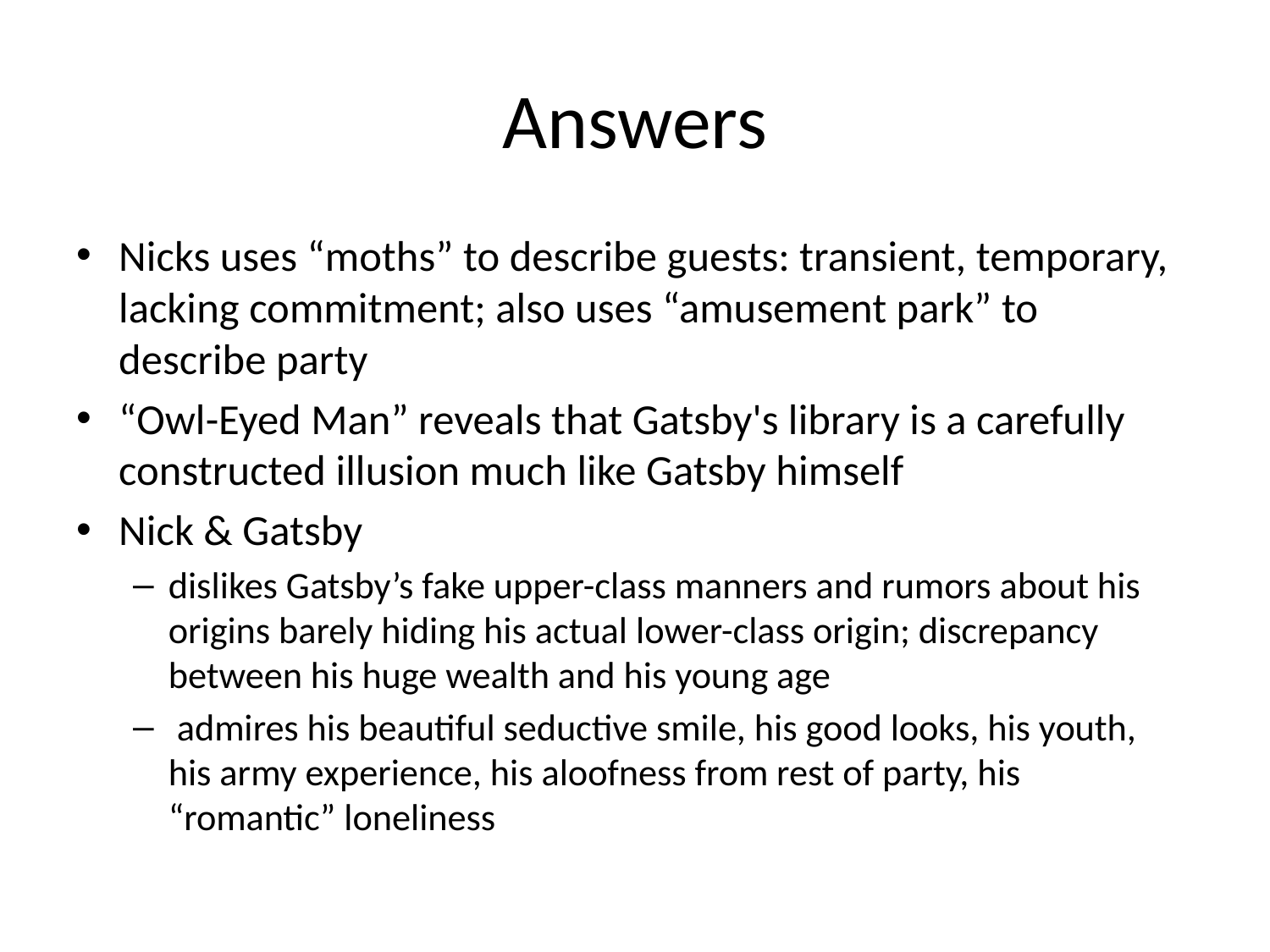

# Answers
Nicks uses “moths” to describe guests: transient, temporary, lacking commitment; also uses “amusement park” to describe party
“Owl-Eyed Man” reveals that Gatsby's library is a carefully constructed illusion much like Gatsby himself
Nick & Gatsby
dislikes Gatsby’s fake upper-class manners and rumors about his origins barely hiding his actual lower-class origin; discrepancy between his huge wealth and his young age
 admires his beautiful seductive smile, his good looks, his youth,  his army experience, his aloofness from rest of party, his “romantic” loneliness